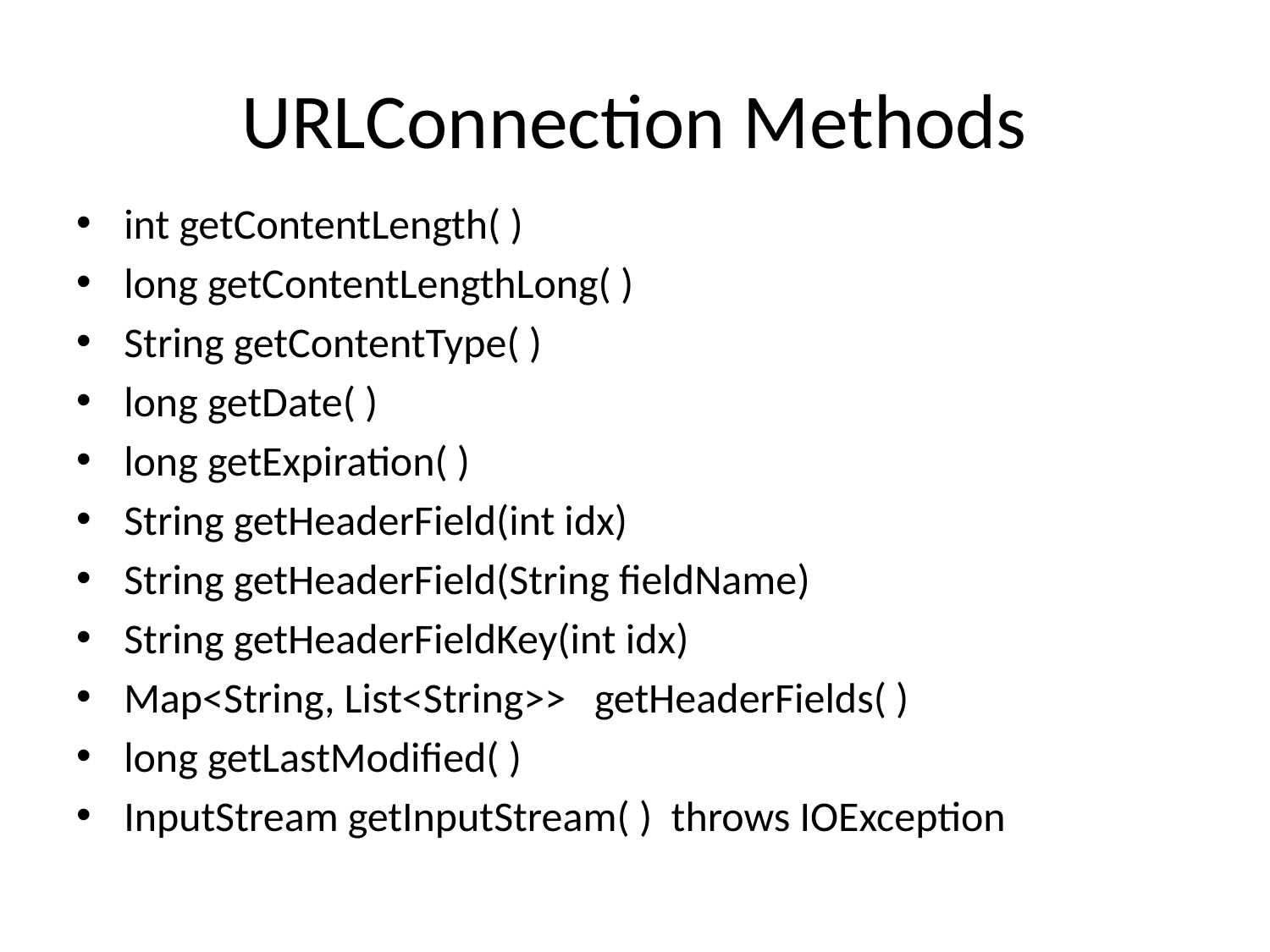

# URLConnection Methods
int getContentLength( )
long getContentLengthLong( )
String getContentType( )
long getDate( )
long getExpiration( )
String getHeaderField(int idx)
String getHeaderField(String fieldName)
String getHeaderFieldKey(int idx)
Map<String, List<String>>   getHeaderFields( )
long getLastModified( )
InputStream getInputStream( )  throws IOException